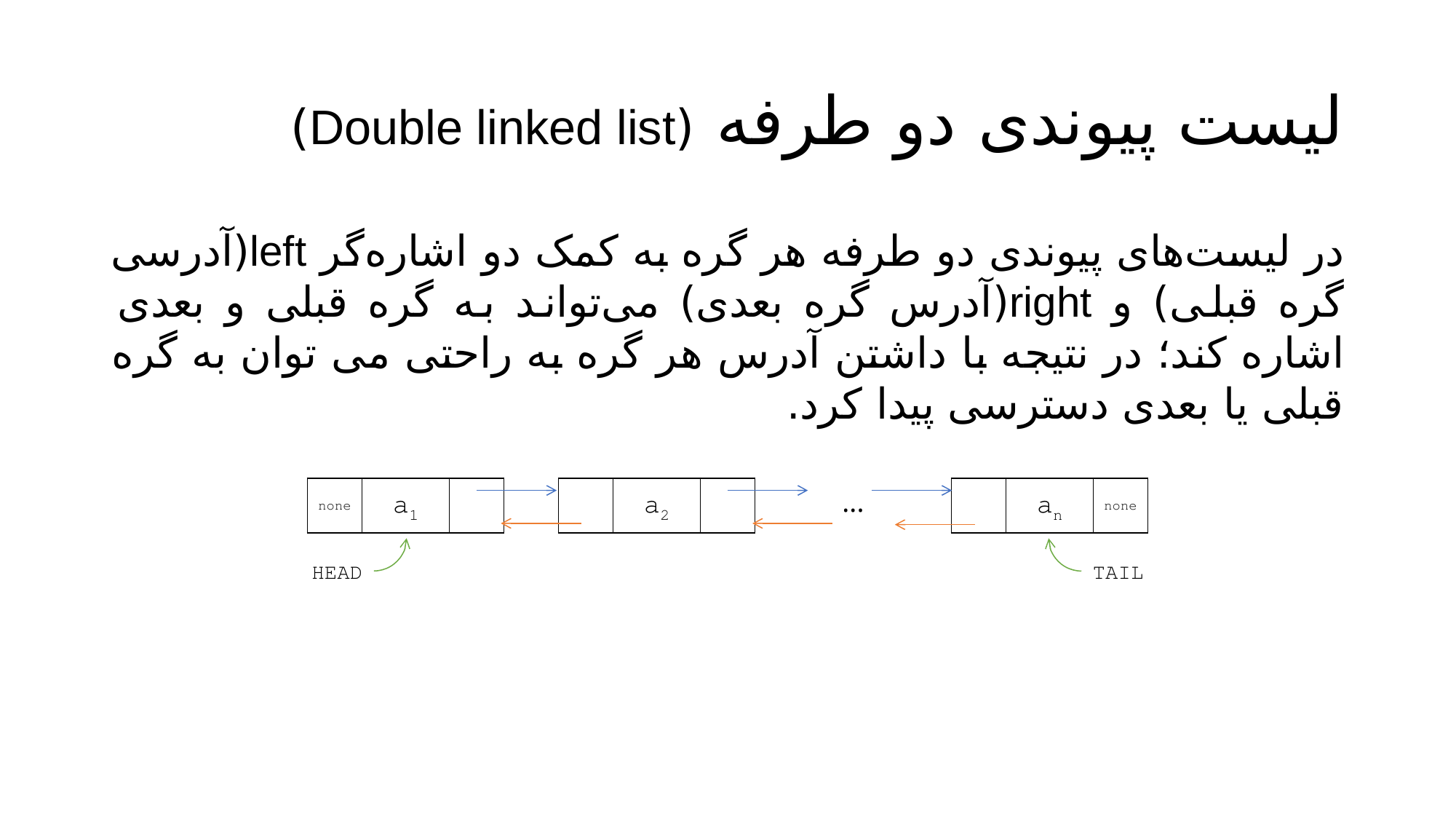

# لیست پیوندی دو طرفه (Double linked list)
در لیست‌های پیوندی دو طرفه هر گره به کمک دو اشاره‌گر left(آدرسی گره قبلی) و right(آدرس گره بعدی) می‌تواند به گره قبلی و بعدی اشاره کند؛ در نتیجه با داشتن آدرس هر گره به راحتی می توان به گره قبلی یا بعدی دسترسی پیدا کرد.

| none | a1 |  |  |  | a2 |  |  | ... |  |  | an | none |
| --- | --- | --- | --- | --- | --- | --- | --- | --- | --- | --- | --- | --- |

HEAD
TAIL